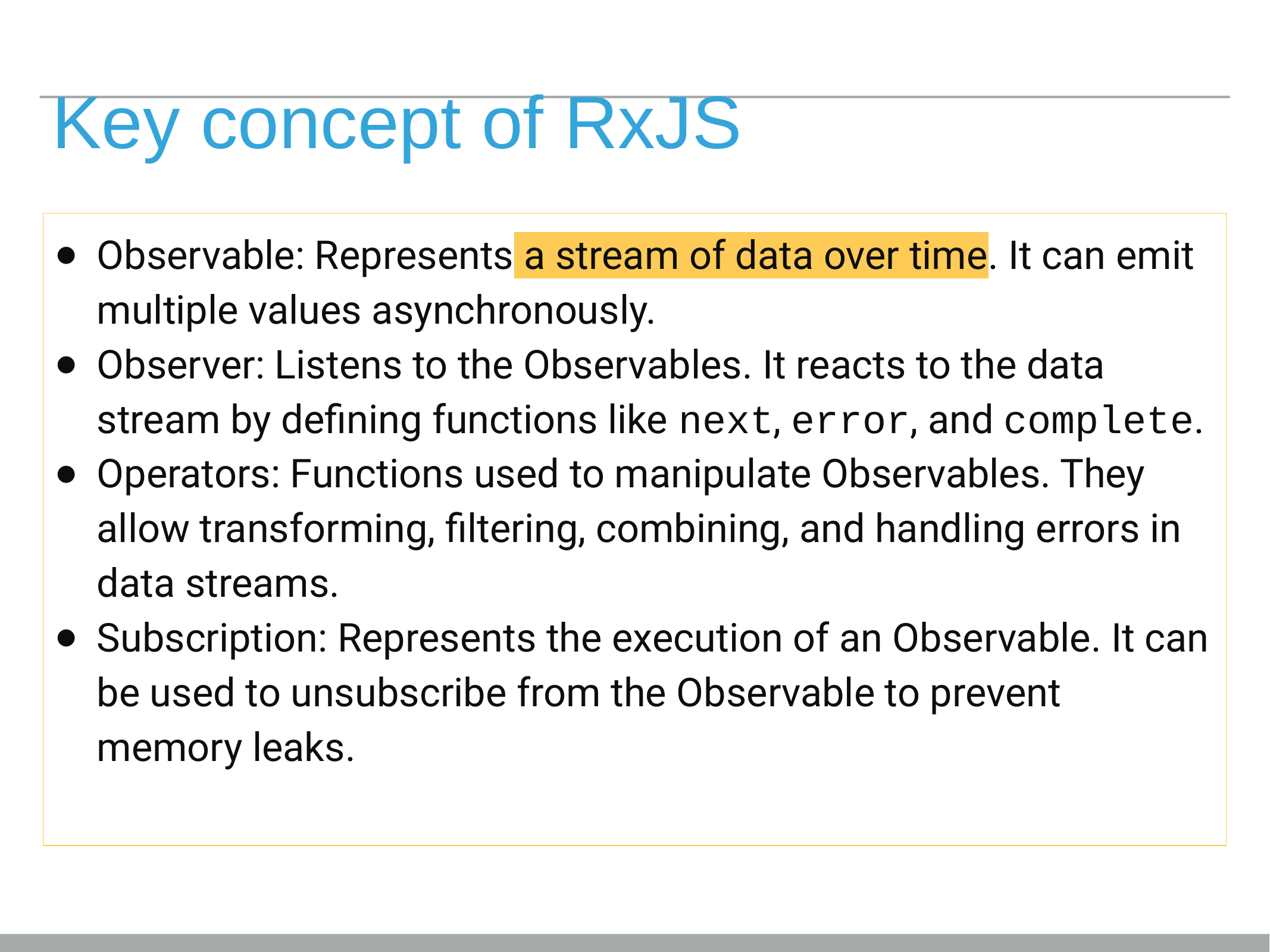

# Key concept of RxJS
Observable: Represents a stream of data over time. It can emit multiple values asynchronously.
Observer: Listens to the Observables. It reacts to the data stream by defining functions like next, error, and complete.
Operators: Functions used to manipulate Observables. They allow transforming, filtering, combining, and handling errors in data streams.
Subscription: Represents the execution of an Observable. It can be used to unsubscribe from the Observable to prevent memory leaks.